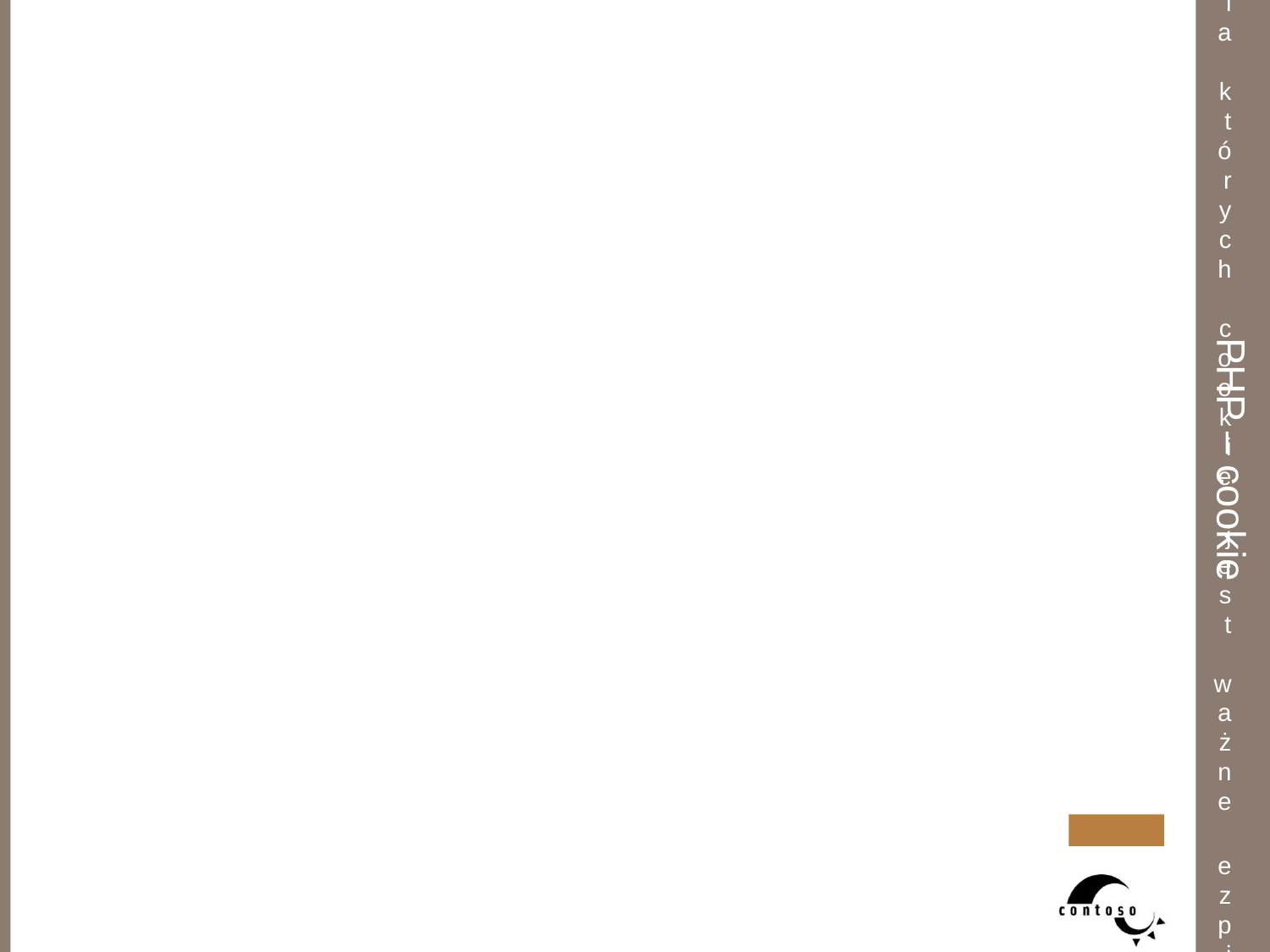

PHP – cookie
Obsługa ciasteczka

Ustawienie ciasteczek odbywa się poprzez funkcje
setcookie( nazwa, wartość, czas_wygaśnięcia, ścieżka, domena, bezpieczeństwo)
gdzie:
nazwa – nazwa ciasteczka
wartość – wartość przypisana do ciastka
czas_wygaśnięcia - data wygaśnięcia ciasteczka
ścieżka i domena - mogą być stosowane do określenia adresów, dla których cookie jest ważne
bezpieczne - oznacza, że cookie nie będzie wysyłane przez zwykłe połączenie HTTP

<?php
	setcookie("user", "Anna", time()+3600);
	setcookie("passwd", "pw12d", time()+3600);
?>

2. Sprawdzenie obecności ciasteczka

<?php
    if (isset($_COOKIE['user'])) echo "Ciasteczko istnieje";
    else echo "Brak ciasteczka";
?>